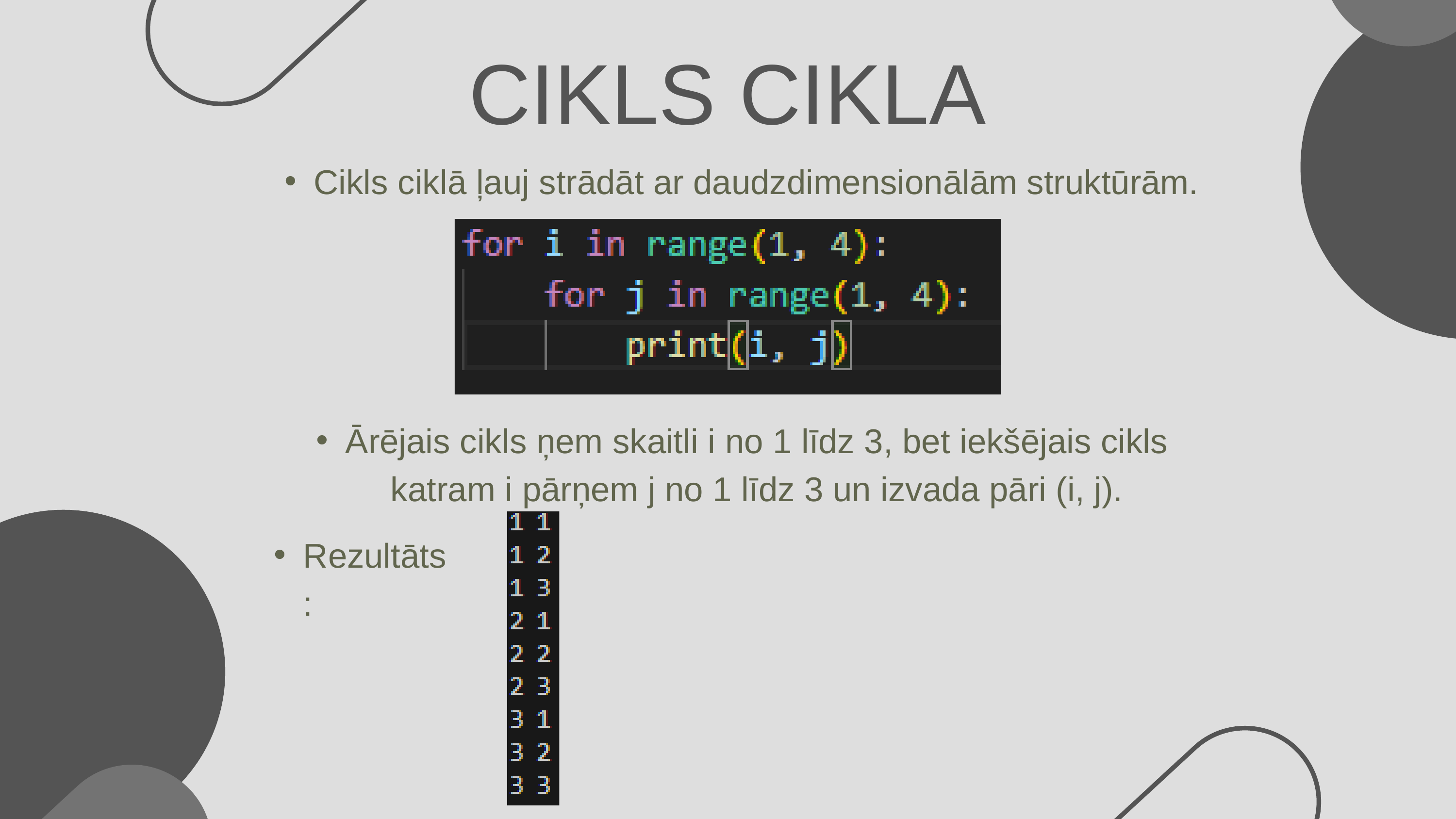

CIKLS CIKLA
Cikls ciklā ļauj strādāt ar daudzdimensionālām struktūrām.

Ārējais cikls ņem skaitli i no 1 līdz 3, bet iekšējais cikls katram i pārņem j no 1 līdz 3 un izvada pāri (i, j).

Rezultāts: